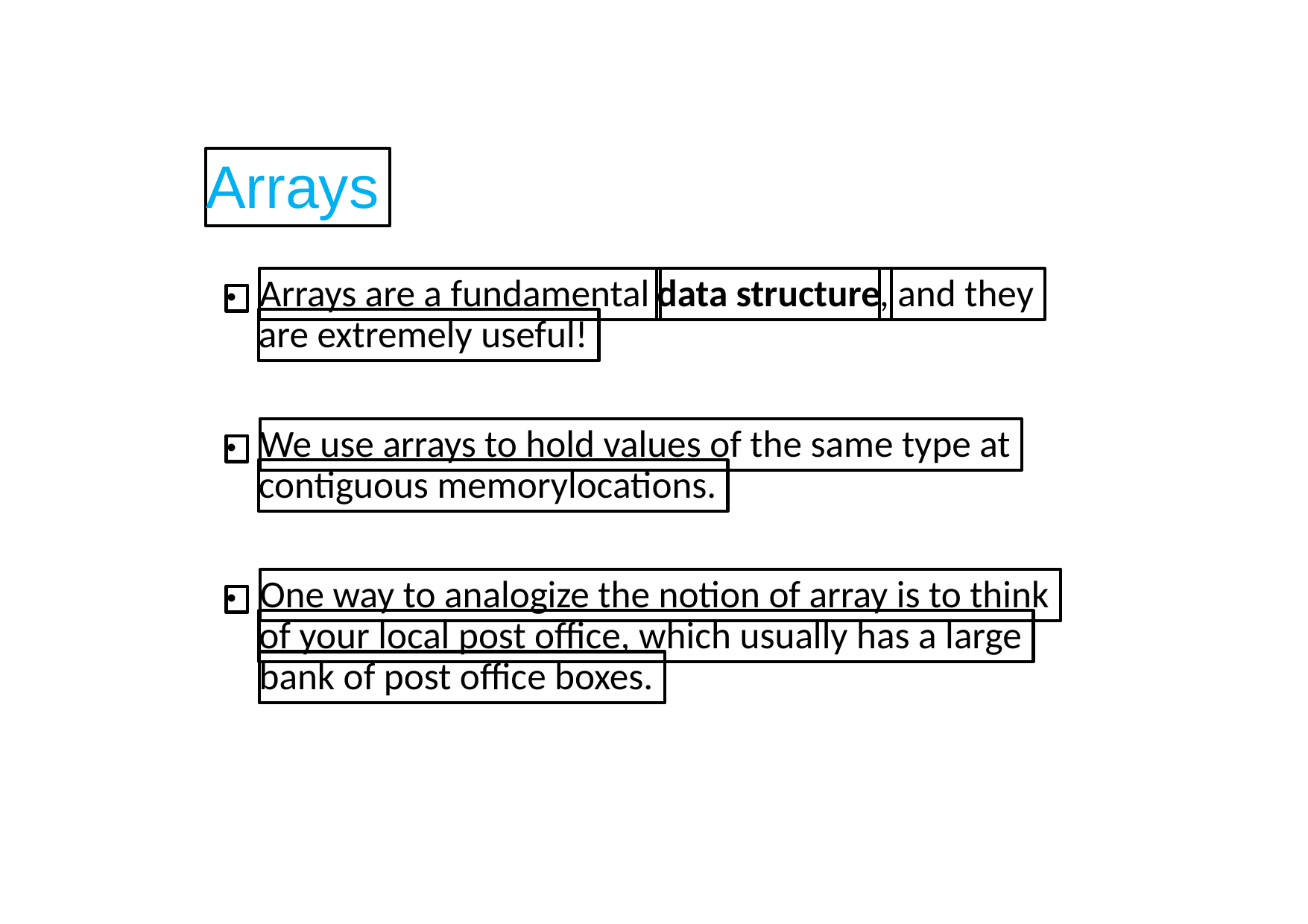

Arrays
Arrays are a fundamental
data structure
, and they
●
are extremely useful!
We use arrays to hold values of the same type at
●
contiguous memorylocations.
One way to analogize the notion of array is to think
●
of your local post office, which usually has a large
bank of post office boxes.